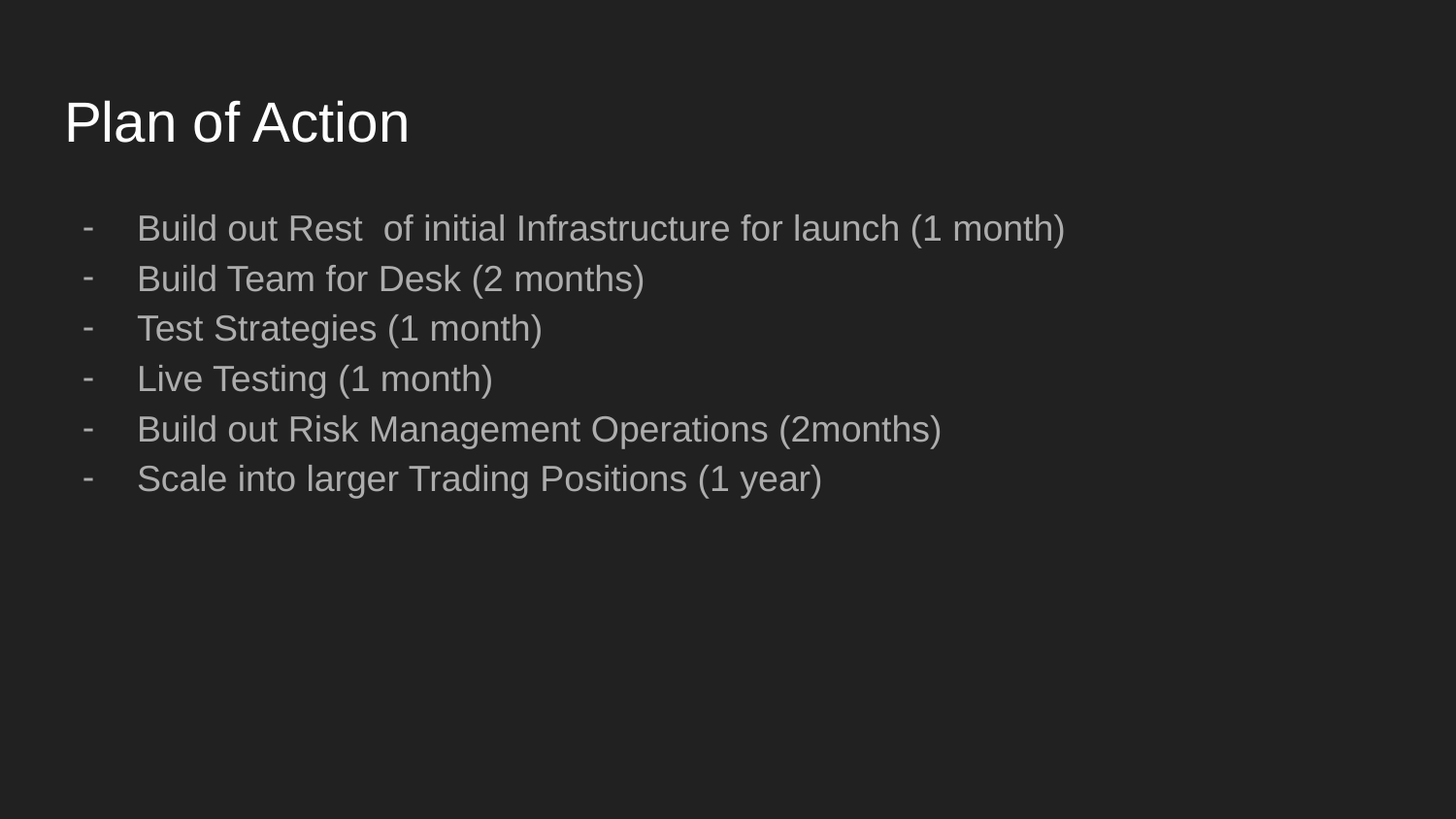

# Plan of Action
Build out Rest  of initial Infrastructure for launch (1 month)
Build Team for Desk (2 months)
Test Strategies (1 month)
Live Testing (1 month)
Build out Risk Management Operations (2months)
Scale into larger Trading Positions (1 year)